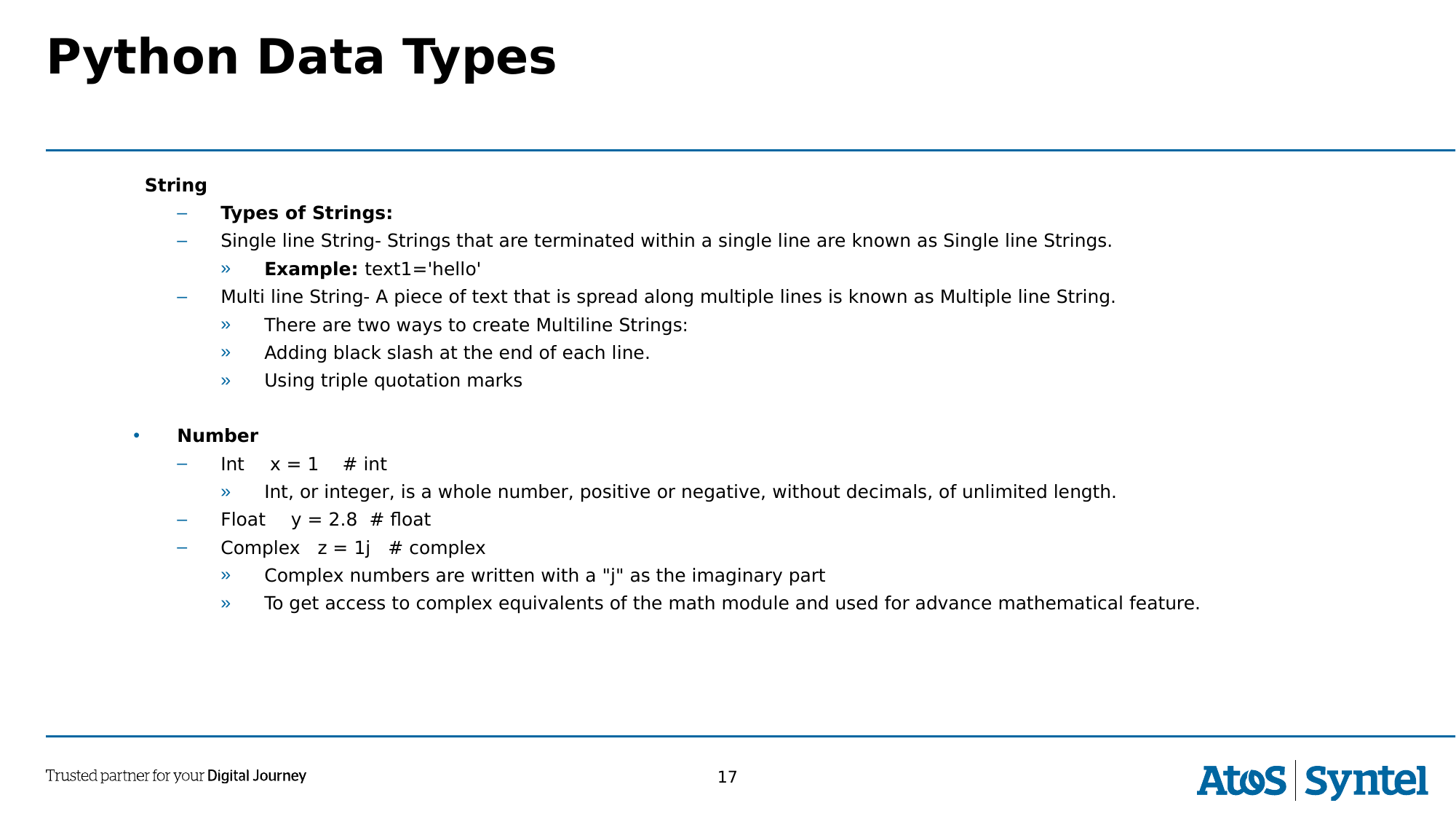

# Python Data Types
String
Types of Strings:
Single line String- Strings that are terminated within a single line are known as Single line Strings.
Example: text1='hello'
Multi line String- A piece of text that is spread along multiple lines is known as Multiple line String.
There are two ways to create Multiline Strings:
Adding black slash at the end of each line.
Using triple quotation marks

Number
Int    x = 1    # int
Int, or integer, is a whole number, positive or negative, without decimals, of unlimited length.
Float    y = 2.8  # float
Complex   z = 1j   # complex
Complex numbers are written with a "j" as the imaginary part
To get access to complex equivalents of the math module and used for advance mathematical feature.